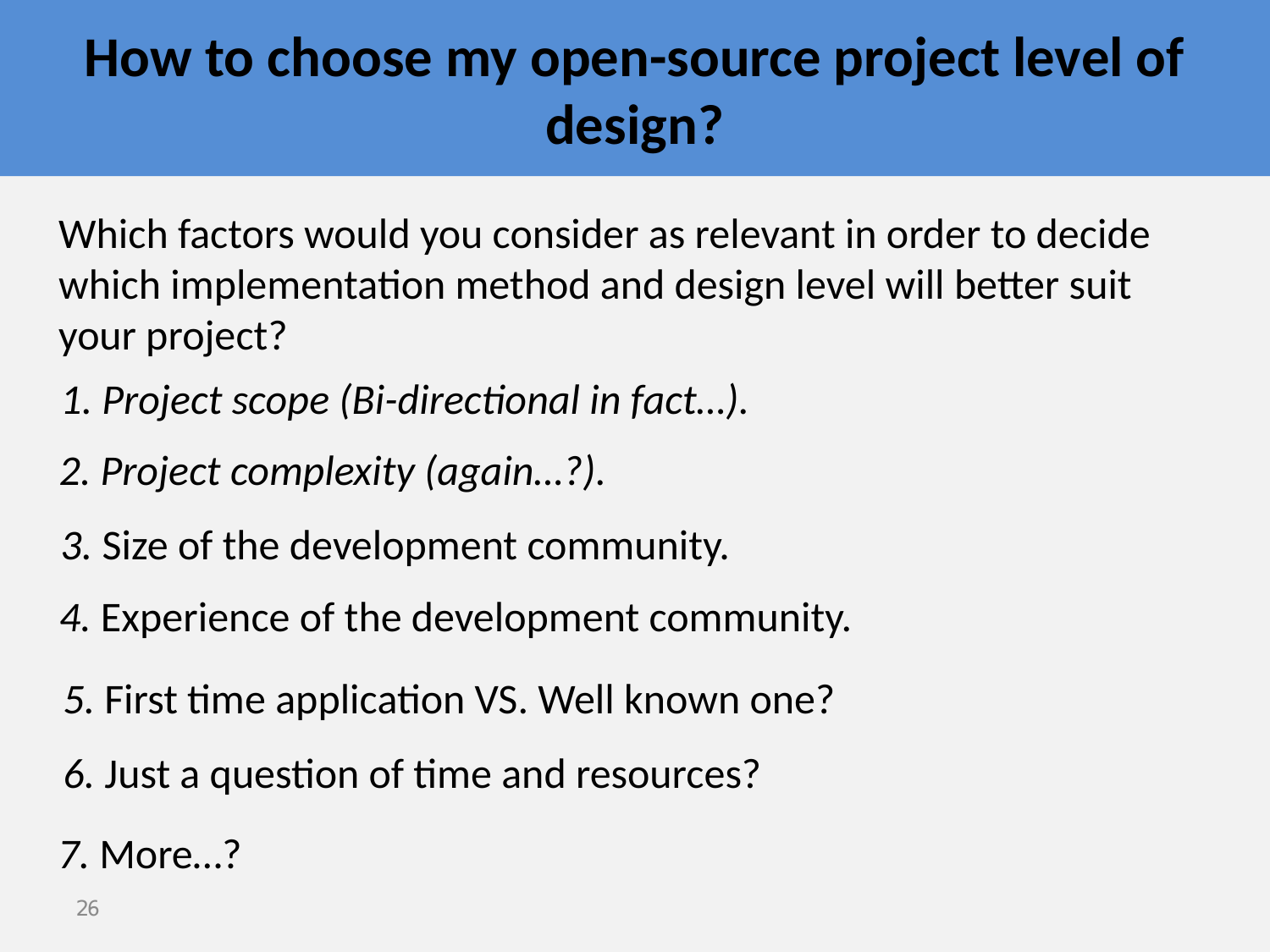

# How to choose my open-source project level of design?

Which factors would you consider as relevant in order to decide which implementation method and design level will better suit your project?

1. Project scope (Bi-directional in fact…).
2. Project complexity (again…?).

3. Size of the development community.
4. Experience of the development community.
5. First time application VS. Well known one?
6. Just a question of time and resources?
7. More…?
26